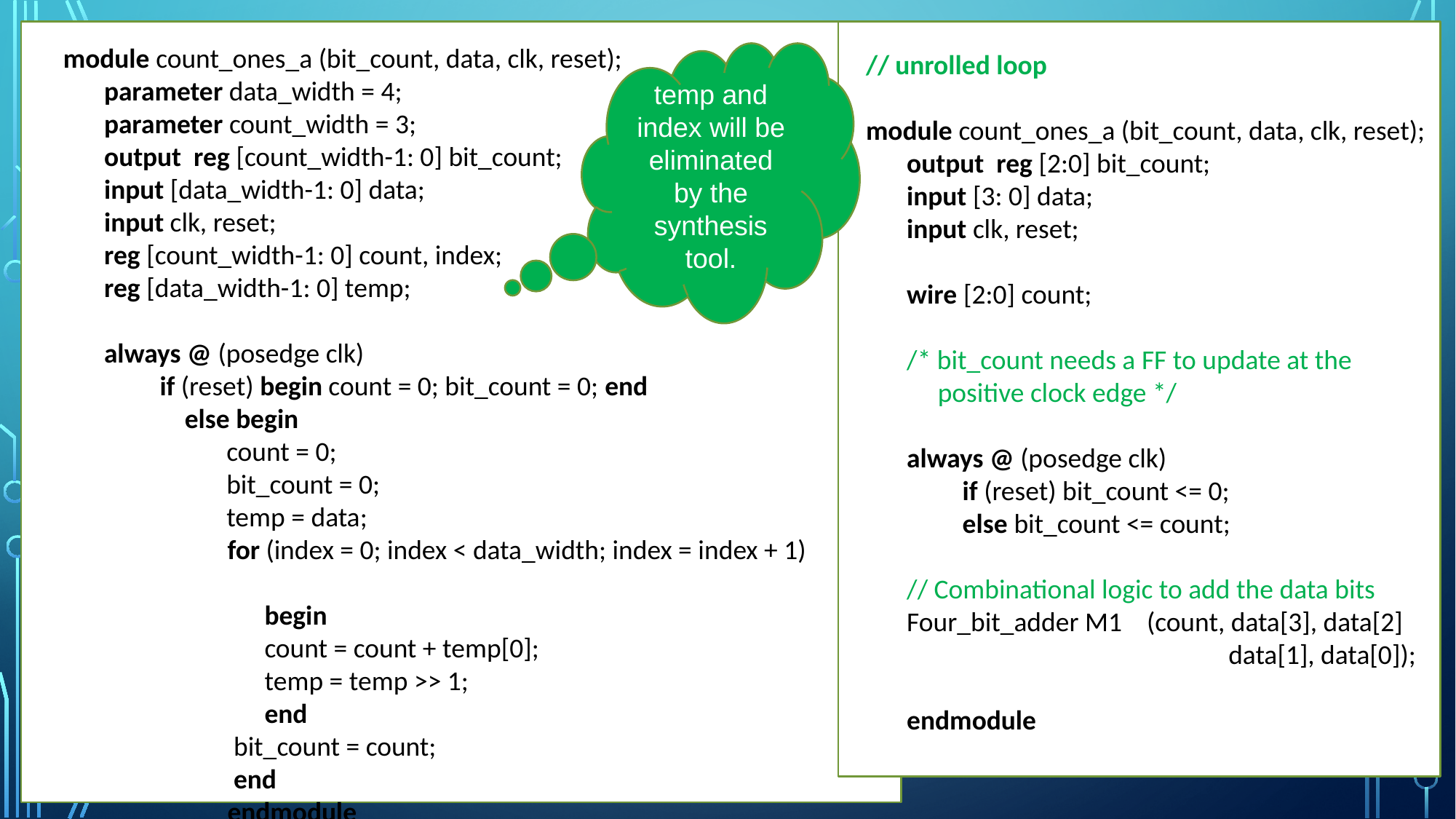

module count_ones_a (bit_count, data, clk, reset);
parameter data_width = 4;
parameter count_width = 3;
output  reg [count_width-1: 0] bit_count;
input [data_width-1: 0] data;
input clk, reset;
reg [count_width-1: 0] count, index;
reg [data_width-1: 0] temp;

always @ (posedge clk)
         if (reset) begin count = 0; bit_count = 0; end
             else begin
 count = 0;
 bit_count = 0;
 temp = data;
for (index = 0; index < data_width; index = index + 1)
      begin
      count = count + temp[0];
      temp = temp >> 1;
      end
 bit_count = count;
 end
endmodule
temp and index will be eliminated by the synthesis tool.
// unrolled loop

module count_ones_a (bit_count, data, clk, reset);
output  reg [2:0] bit_count;
input [3: 0] data;
input clk, reset;

wire [2:0] count;

/* bit_count needs a FF to update at the
     positive clock edge */

always @ (posedge clk)
         if (reset) bit_count <= 0;
         else bit_count <= count;

// Combinational logic to add the data bits
Four_bit_adder M1    (count, data[3], data[2]
                                                    data[1], data[0]);

endmodule